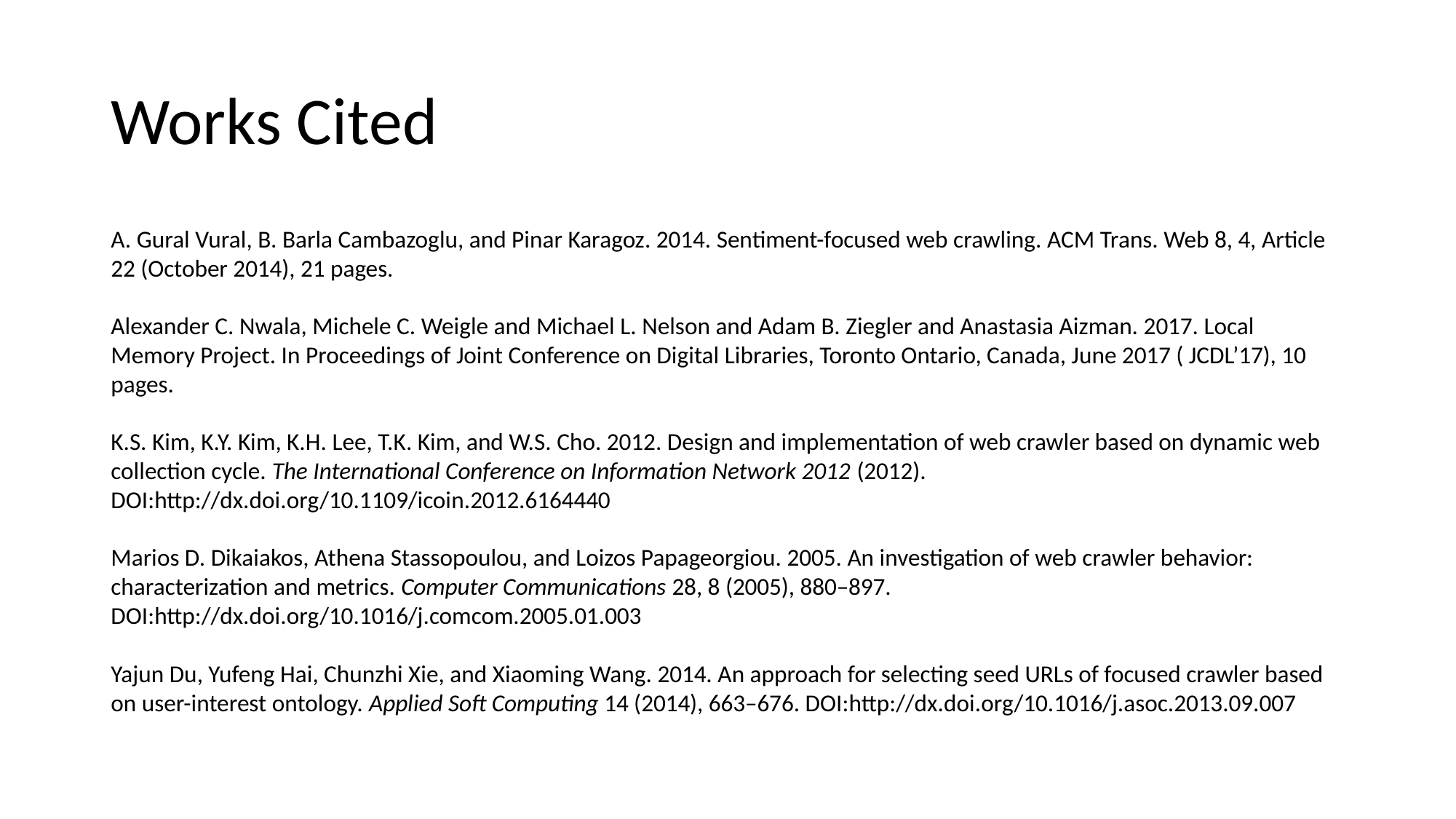

# Works Cited
A. Gural Vural, B. Barla Cambazoglu, and Pinar Karagoz. 2014. Sentiment-focused web crawling. ACM Trans. Web 8, 4, Article 22 (October 2014), 21 pages.
Alexander C. Nwala, Michele C. Weigle and Michael L. Nelson and Adam B. Ziegler and Anastasia Aizman. 2017. Local Memory Project. In Proceedings of Joint Conference on Digital Libraries, Toronto Ontario, Canada, June 2017 ( JCDL’17), 10 pages.

K.S. Kim, K.Y. Kim, K.H. Lee, T.K. Kim, and W.S. Cho. 2012. Design and implementation of web crawler based on dynamic web collection cycle. The International Conference on Information Network 2012 (2012). DOI:http://dx.doi.org/10.1109/icoin.2012.6164440

Marios D. Dikaiakos, Athena Stassopoulou, and Loizos Papageorgiou. 2005. An investigation of web crawler behavior: characterization and metrics. Computer Communications 28, 8 (2005), 880–897. DOI:http://dx.doi.org/10.1016/j.comcom.2005.01.003

Yajun Du, Yufeng Hai, Chunzhi Xie, and Xiaoming Wang. 2014. An approach for selecting seed URLs of focused crawler based on user-interest ontology. Applied Soft Computing 14 (2014), 663–676. DOI:http://dx.doi.org/10.1016/j.asoc.2013.09.007